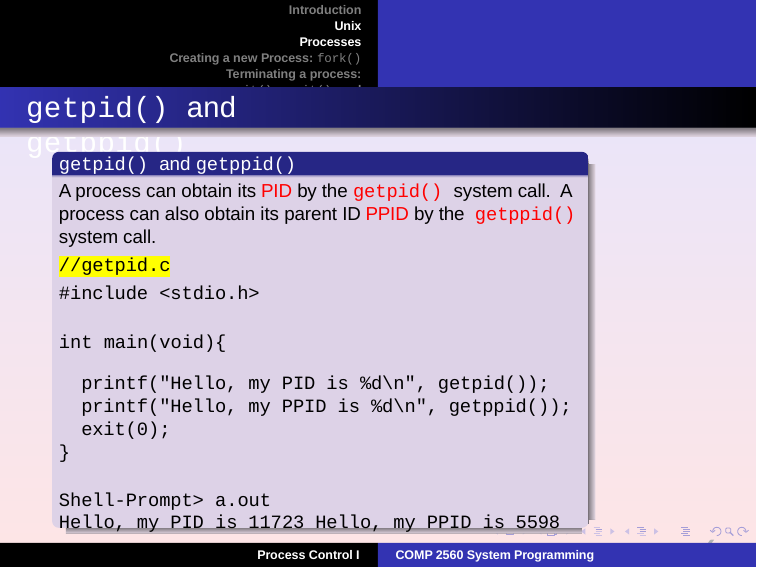

Introduction  Unix Processes
Creating a new Process: fork()  Terminating a process: exit()  wait() and waitpid()

getpid() and getppid()

getpid() and getppid()
A process can obtain its PID by the getpid() system call.  A process can also obtain its parent ID PPID by the  getppid() system call.
//getpid.c
#include <stdio.h>
int main(void){

printf("Hello, my PID is %d\n", getpid());  printf("Hello, my PPID is %d\n", getppid());  exit(0);
}

Shell-Prompt> a.out
Hello, my PID is 11723 Hello, my PPID is 5598

6

Process Control I
COMP 2560 System Programming